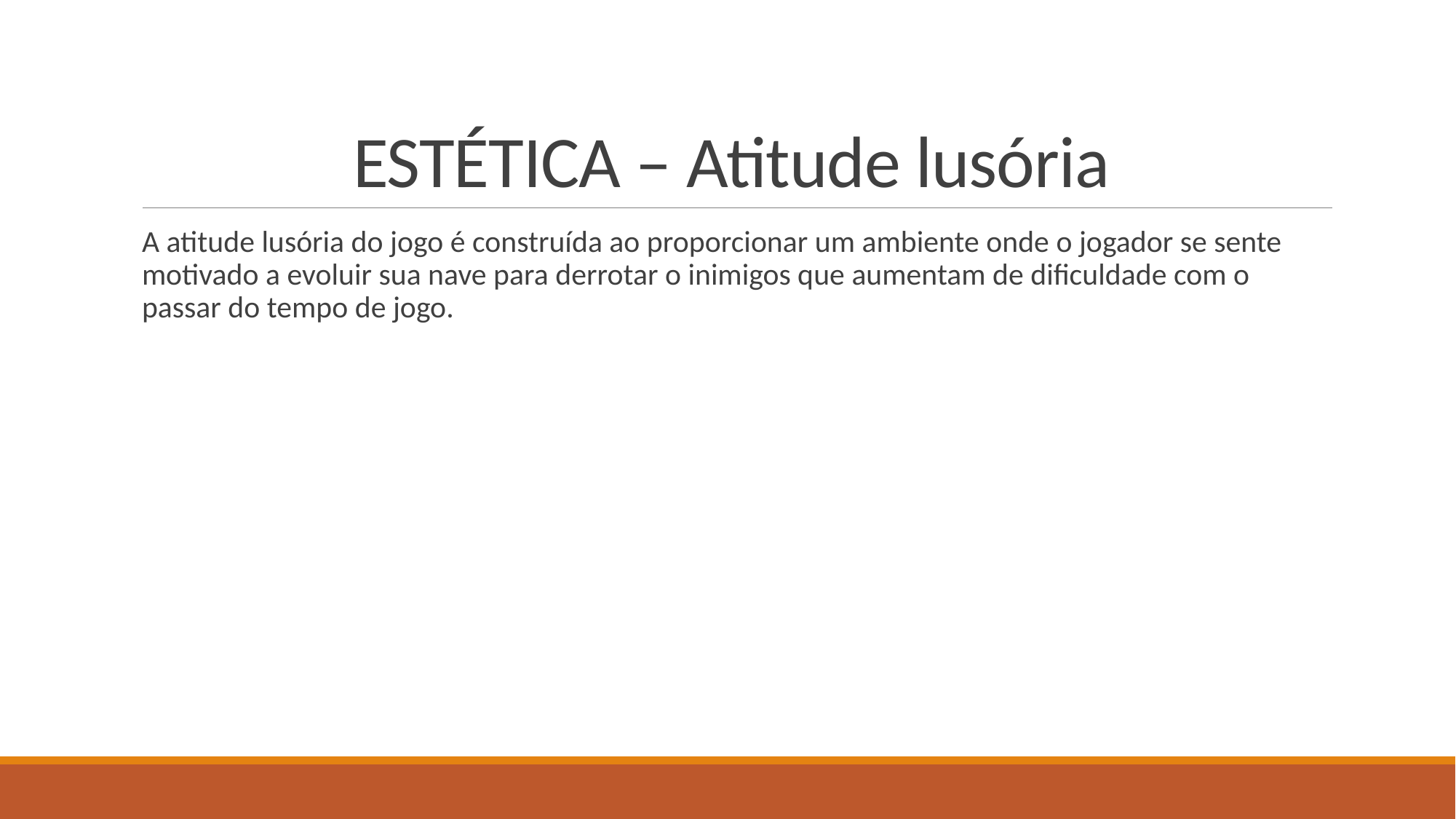

# ESTÉTICA – Atitude lusória
A atitude lusória do jogo é construída ao proporcionar um ambiente onde o jogador se sente motivado a evoluir sua nave para derrotar o inimigos que aumentam de dificuldade com o passar do tempo de jogo.